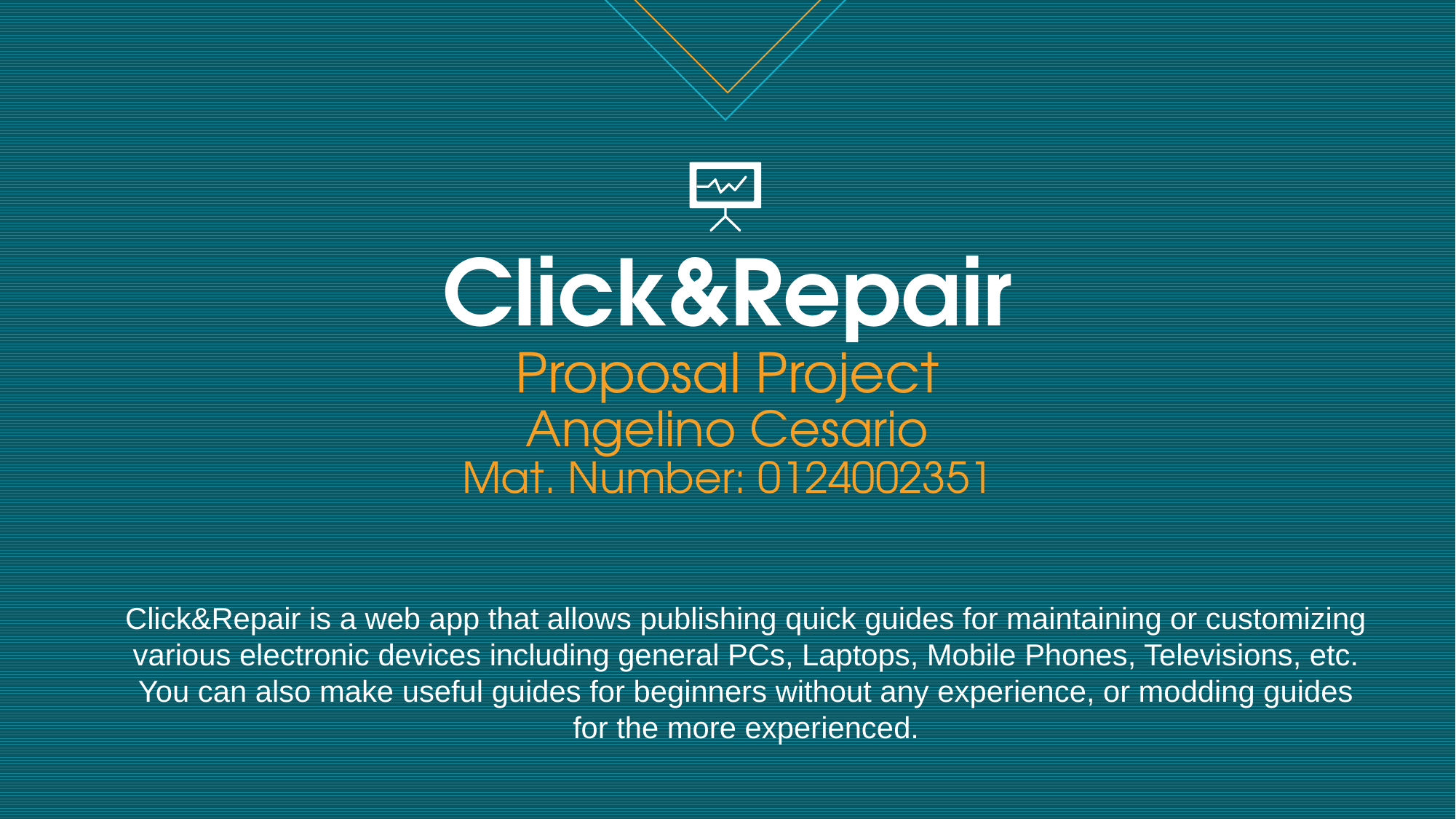

# Click&Repair Proposal Project Angelino Cesario Mat. Number: 0124002351
Click&Repair is a web app that allows publishing quick guides for maintaining or customizing various electronic devices including general PCs, Laptops, Mobile Phones, Televisions, etc. You can also make useful guides for beginners without any experience, or modding guides for the more experienced.